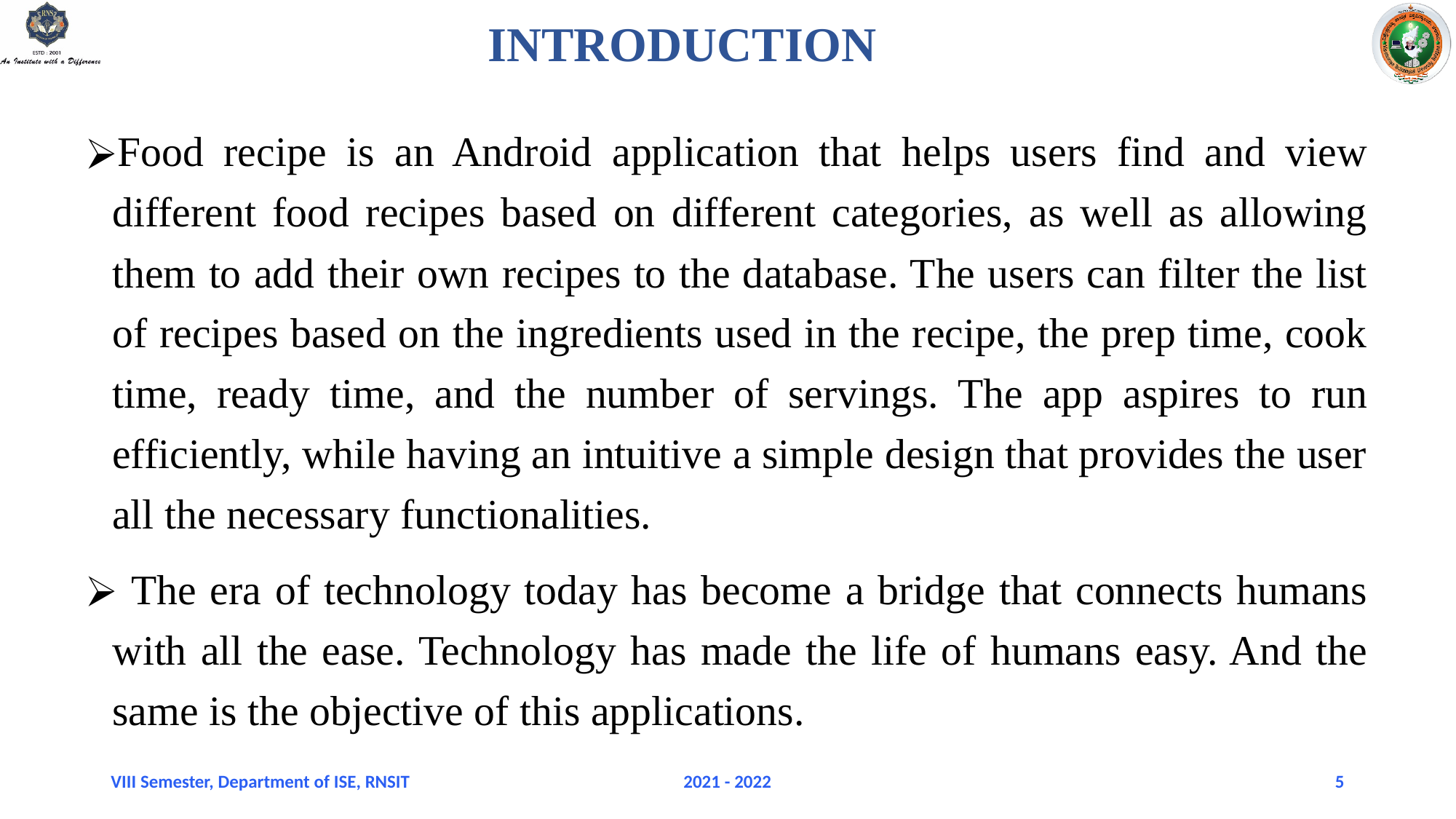

# INTRODUCTION
Food recipe is an Android application that helps users find and view different food recipes based on different categories, as well as allowing them to add their own recipes to the database. The users can filter the list of recipes based on the ingredients used in the recipe, the prep time, cook time, ready time, and the number of servings. The app aspires to run efficiently, while having an intuitive a simple design that provides the user all the necessary functionalities.
 The era of technology today has become a bridge that connects humans with all the ease. Technology has made the life of humans easy. And the same is the objective of this applications.
VIII Semester, Department of ISE, RNSIT
2021 - 2022
5